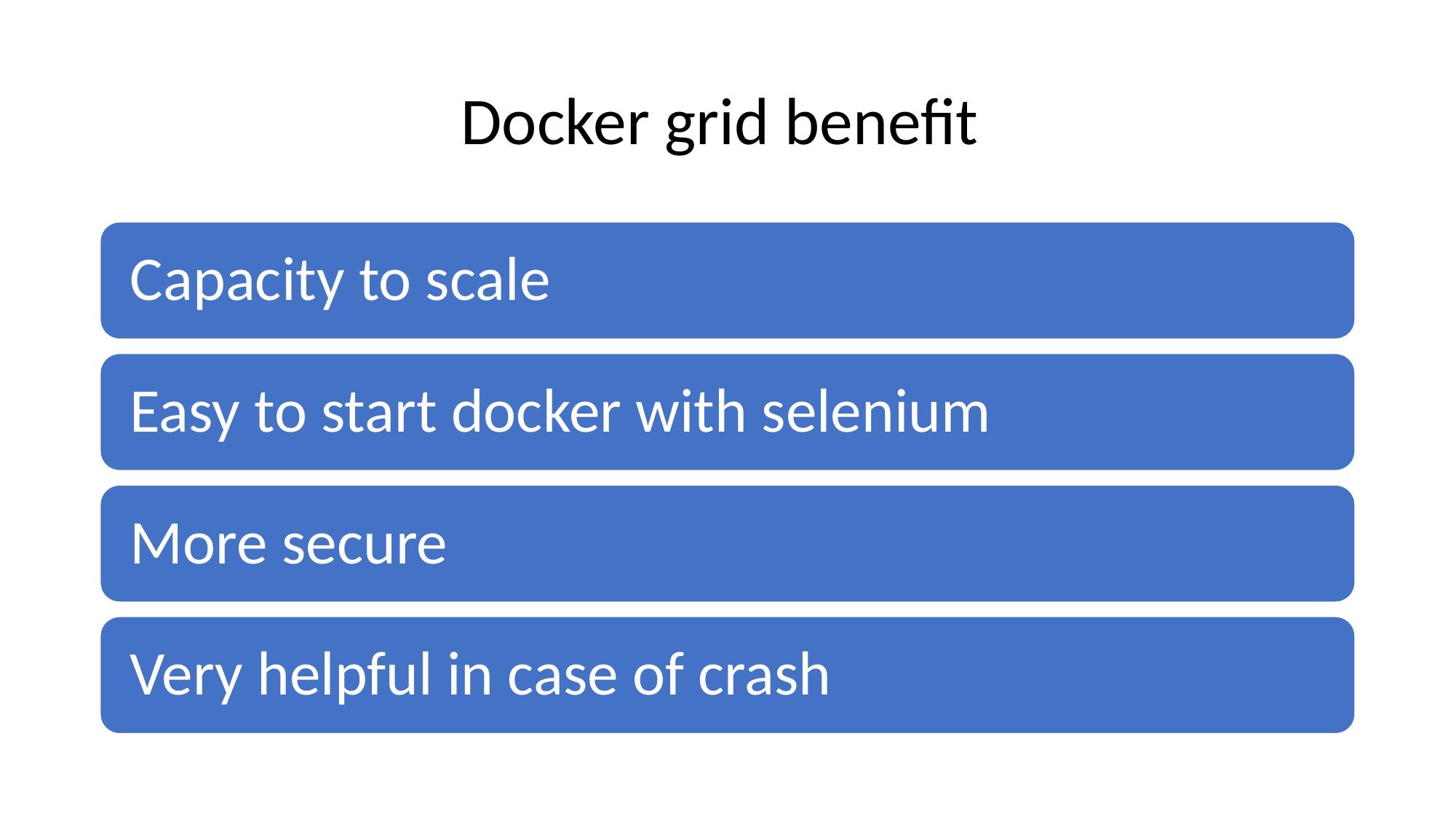

# Docker grid benefit
Capacity to scale
Easy to start docker with selenium
More secure
Very helpful in case of crash